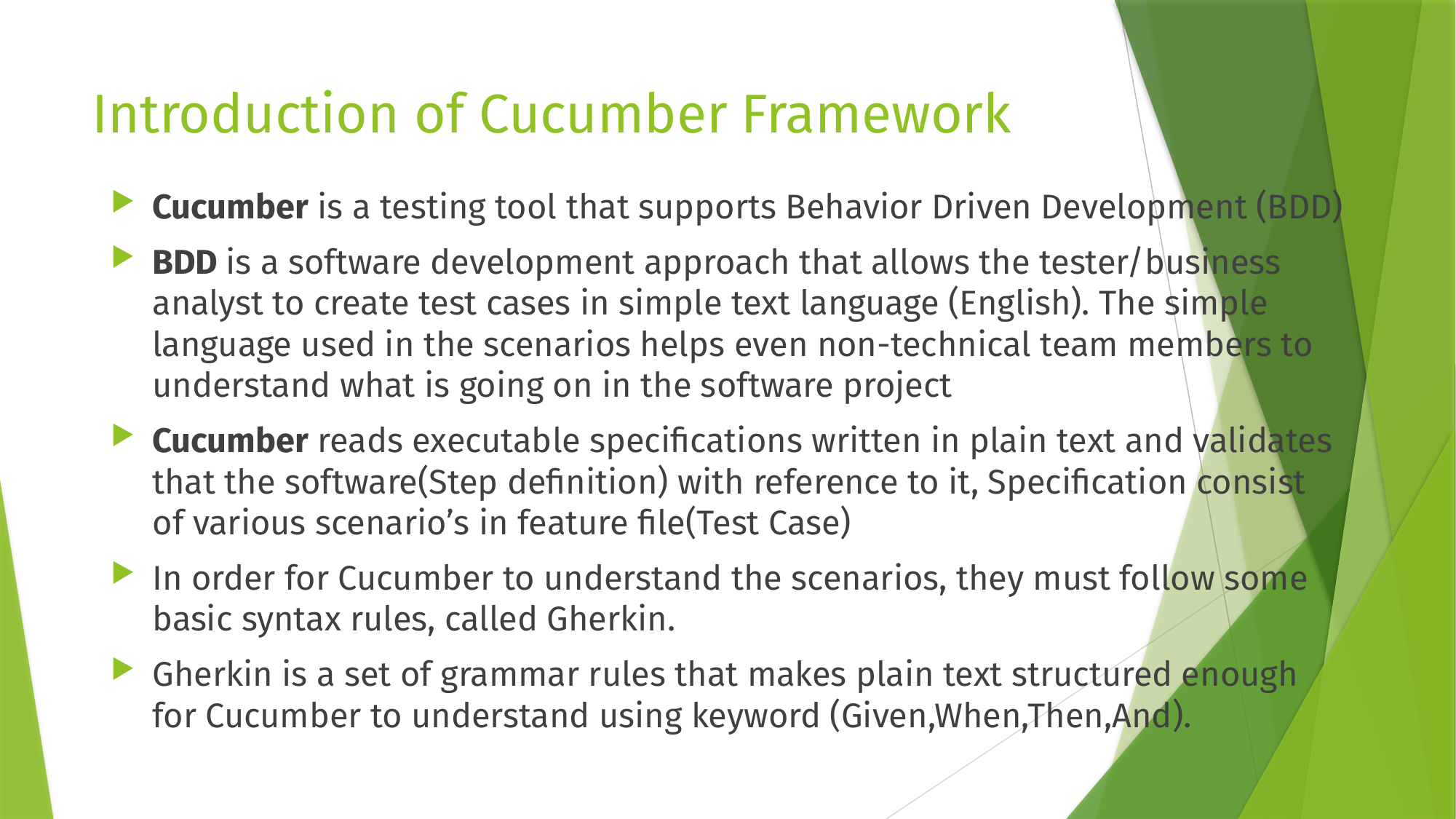

# Introduction of Cucumber Framework
Cucumber is a testing tool that supports Behavior Driven Development (BDD)
BDD is a software development approach that allows the tester/business analyst to create test cases in simple text language (English). The simple language used in the scenarios helps even non-technical team members to understand what is going on in the software project
Cucumber reads executable specifications written in plain text and validates that the software(Step definition) with reference to it, Specification consist of various scenario’s in feature file(Test Case)
In order for Cucumber to understand the scenarios, they must follow some basic syntax rules, called Gherkin.
Gherkin is a set of grammar rules that makes plain text structured enough for Cucumber to understand using keyword (Given,When,Then,And).